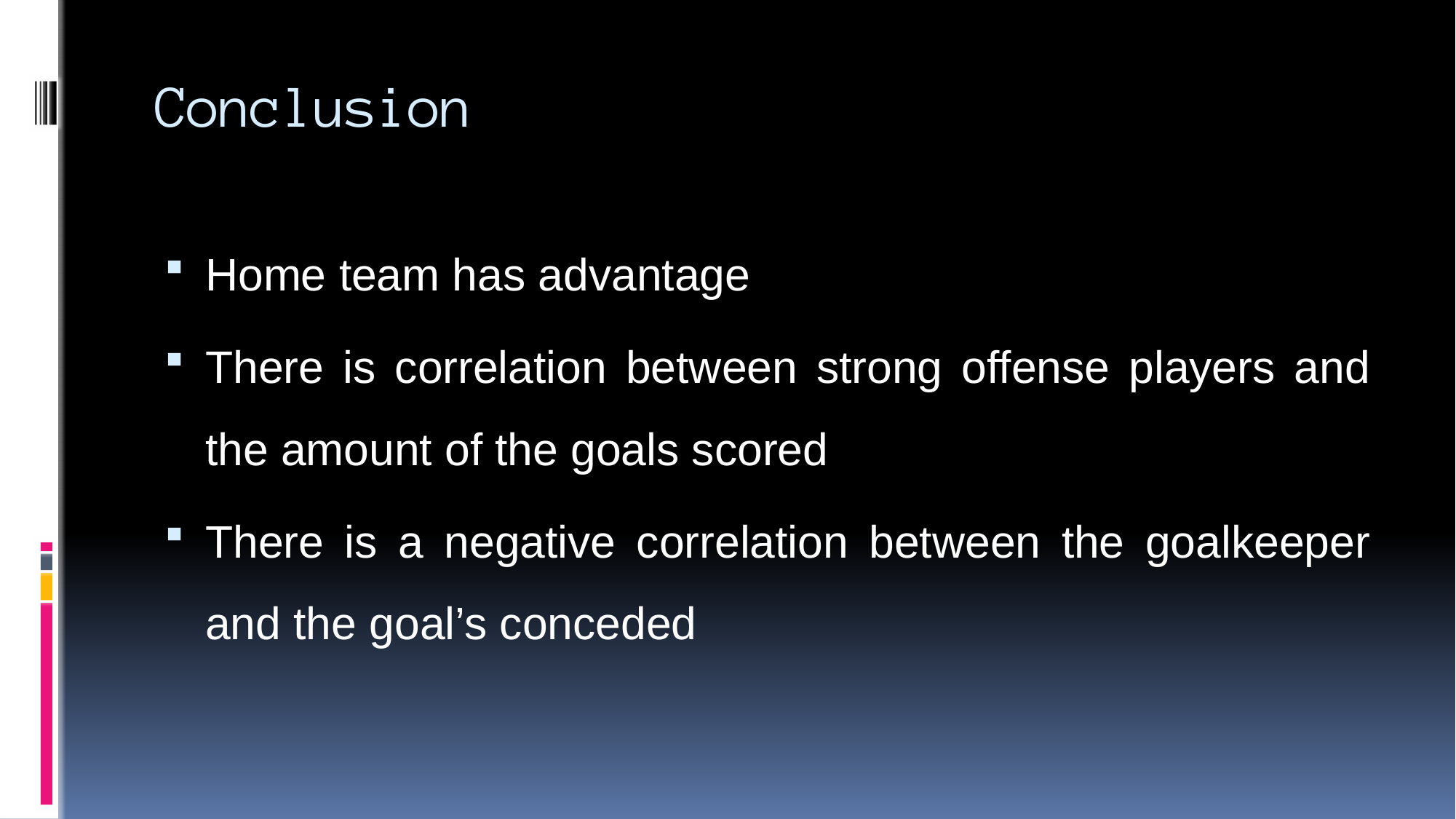

# Conclusion
Home team has advantage
There is correlation between strong offense players and the amount of the goals scored
There is a negative correlation between the goalkeeper and the goal’s conceded